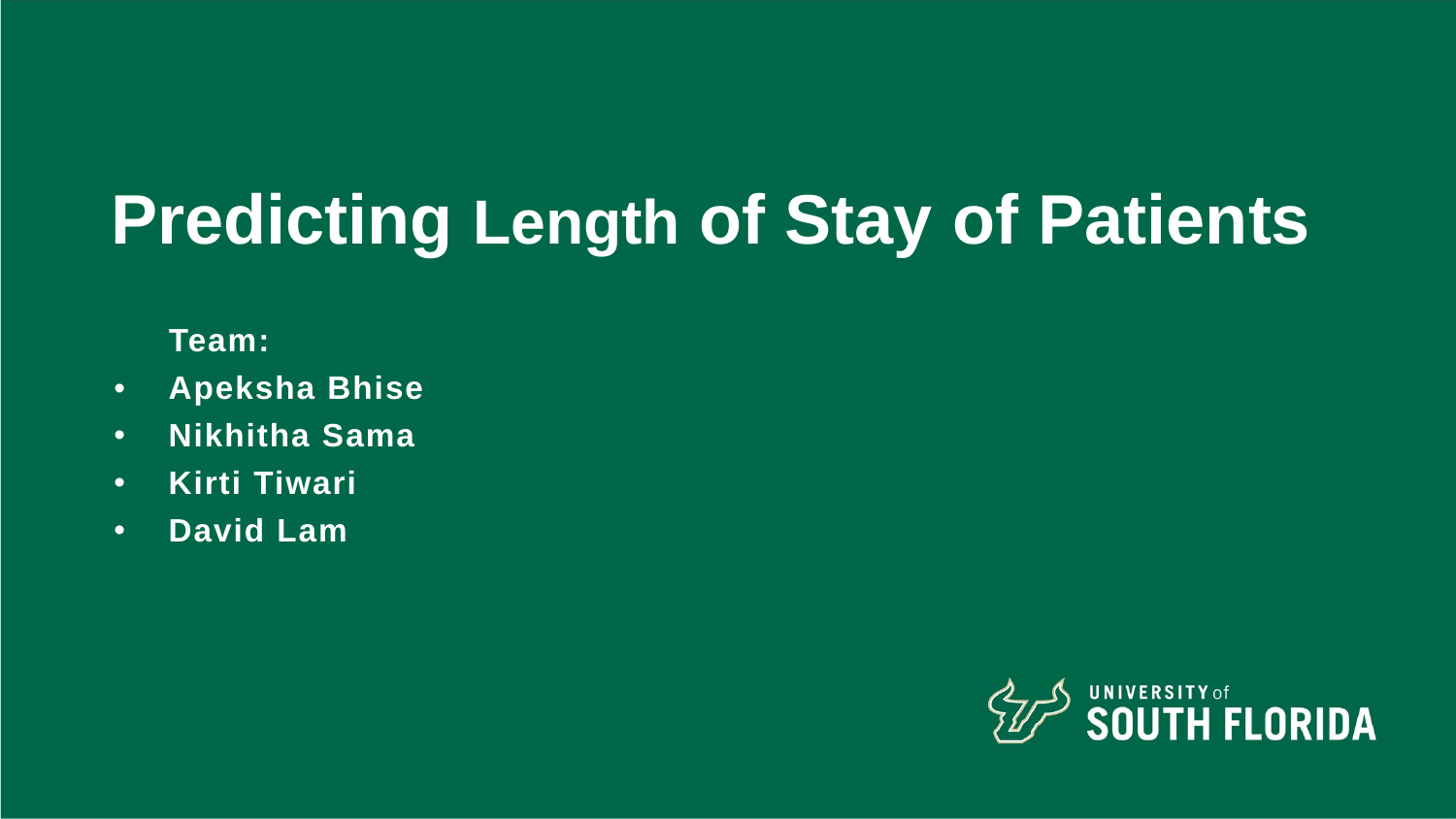

# Predicting Length of Stay of Patients
     Team:
Apeksha Bhise
Nikhitha Sama
Kirti Tiwari
David Lam